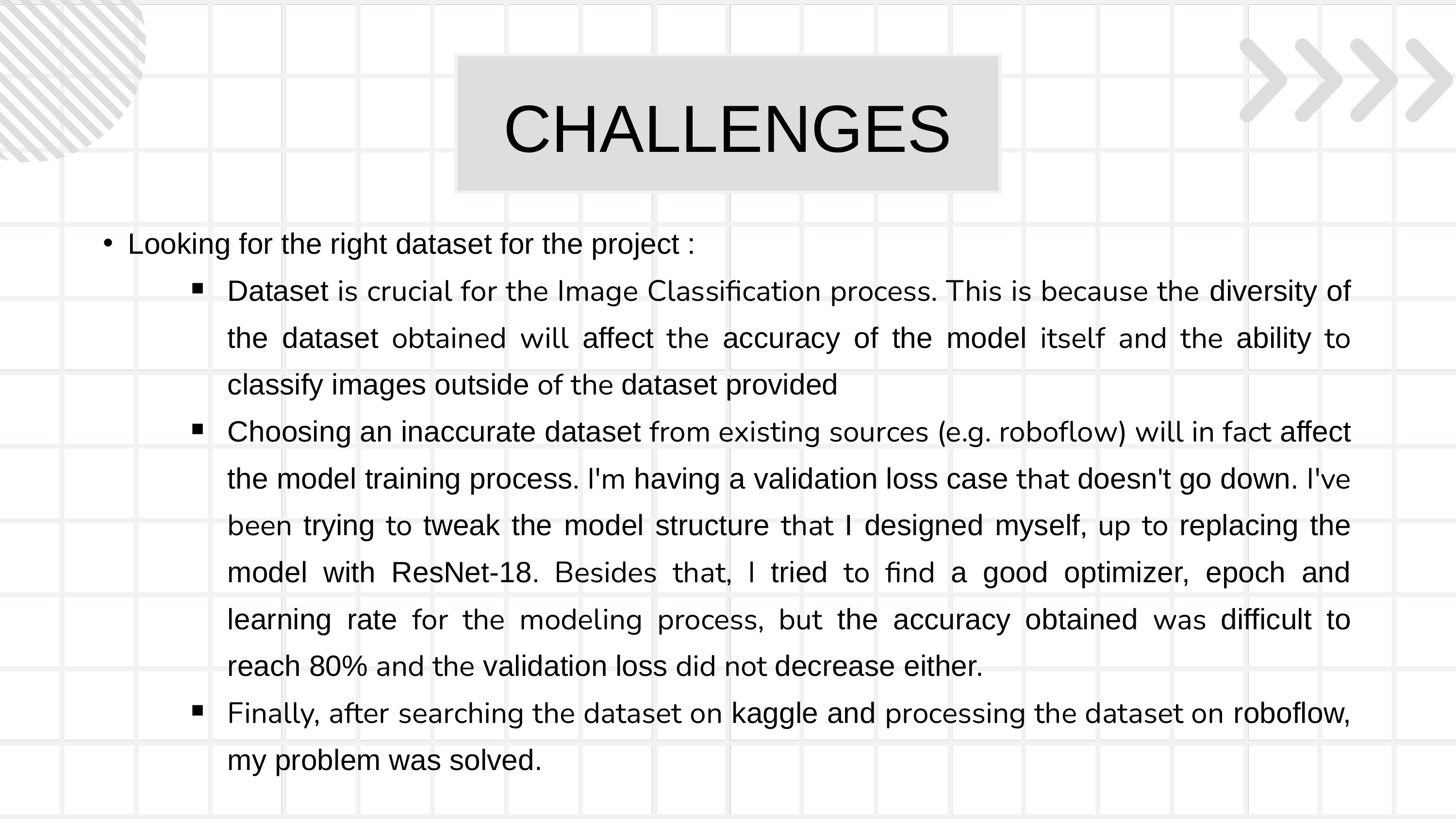

CHALLENGES
Looking for the right dataset for the project :
Dataset is crucial for the Image Classification process. This is because the diversity of the dataset obtained will affect the accuracy of the model itself and the ability to classify images outside of the dataset provided
Choosing an inaccurate dataset from existing sources (e.g. roboflow) will in fact affect the model training process. I'm having a validation loss case that doesn't go down. I've been trying to tweak the model structure that I designed myself, up to replacing the model with ResNet-18. Besides that, I tried to find a good optimizer, epoch and learning rate for the modeling process, but the accuracy obtained was difficult to reach 80% and the validation loss did not decrease either.
Finally, after searching the dataset on kaggle and processing the dataset on roboflow, my problem was solved.